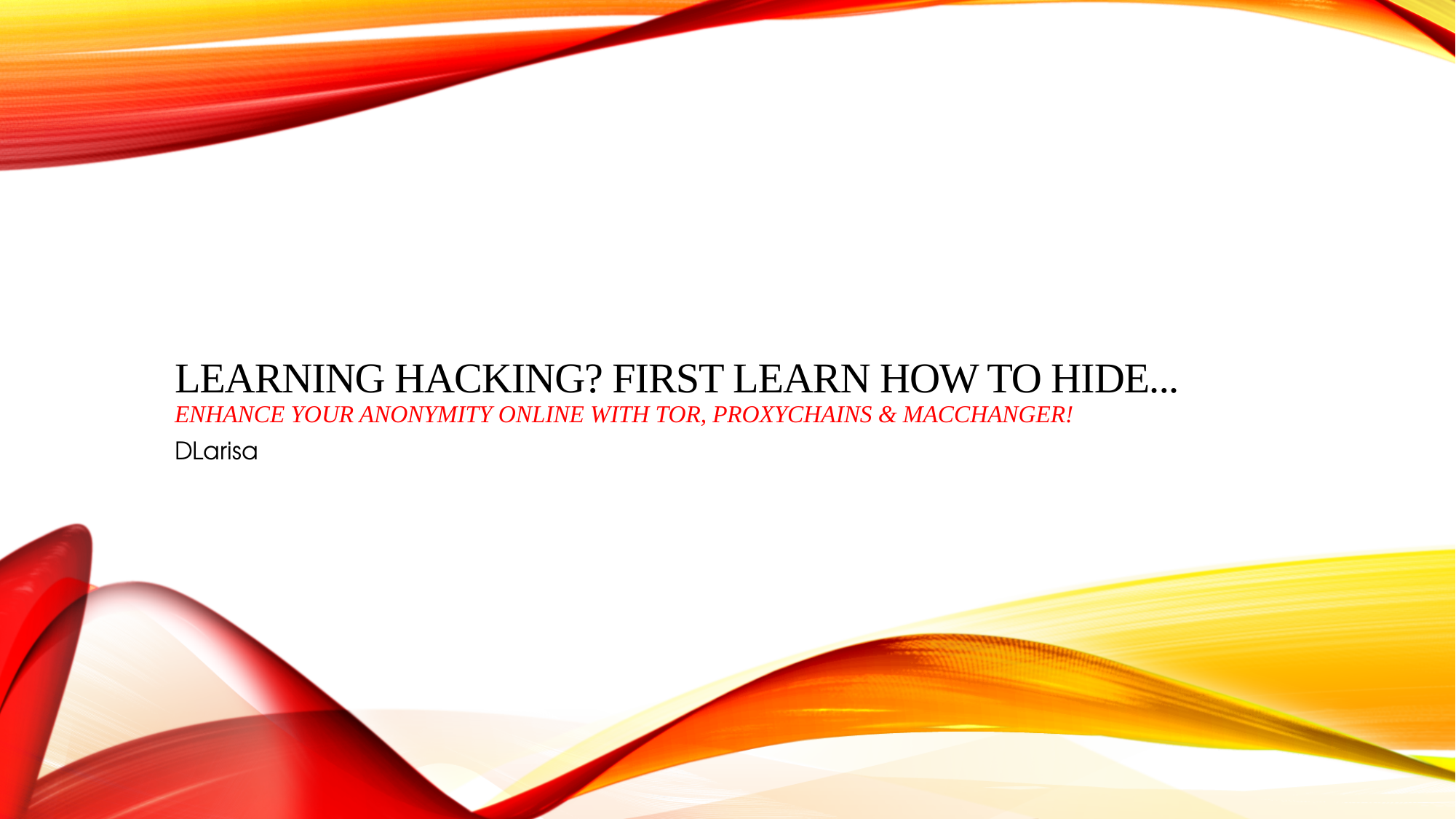

# Learning Hacking? First learn how to hide... Enhance your Anonymity Online with Tor, Proxychains & MacChanger!
DLarisa